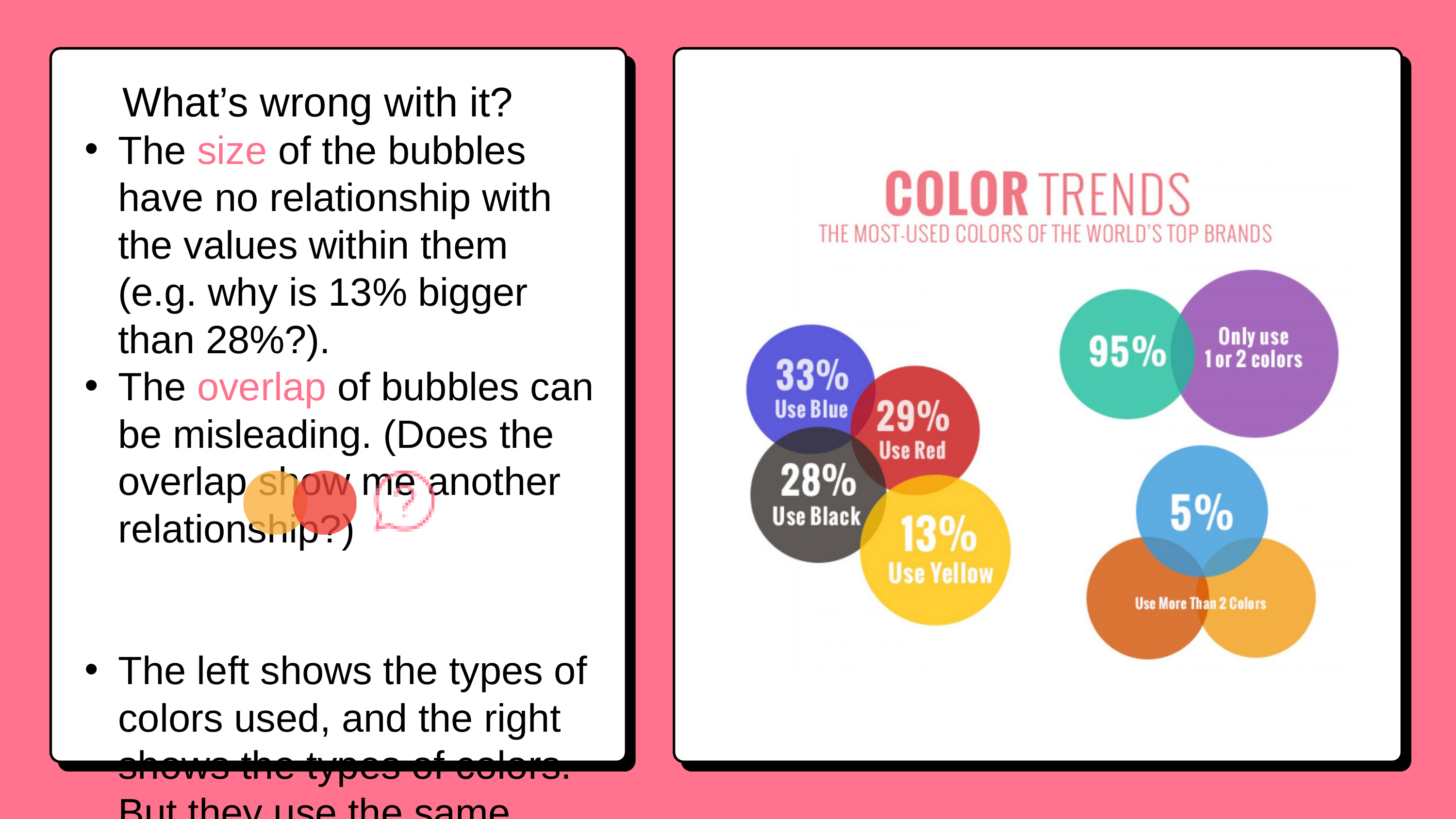

What’s wrong with it?
The size of the bubbles have no relationship with the values within them (e.g. why is 13% bigger than 28%?).
The overlap of bubbles can be misleading. (Does the overlap show me another relationship?)

The left shows the types of colors used, and the right shows the types of colors. But they use the same expression.